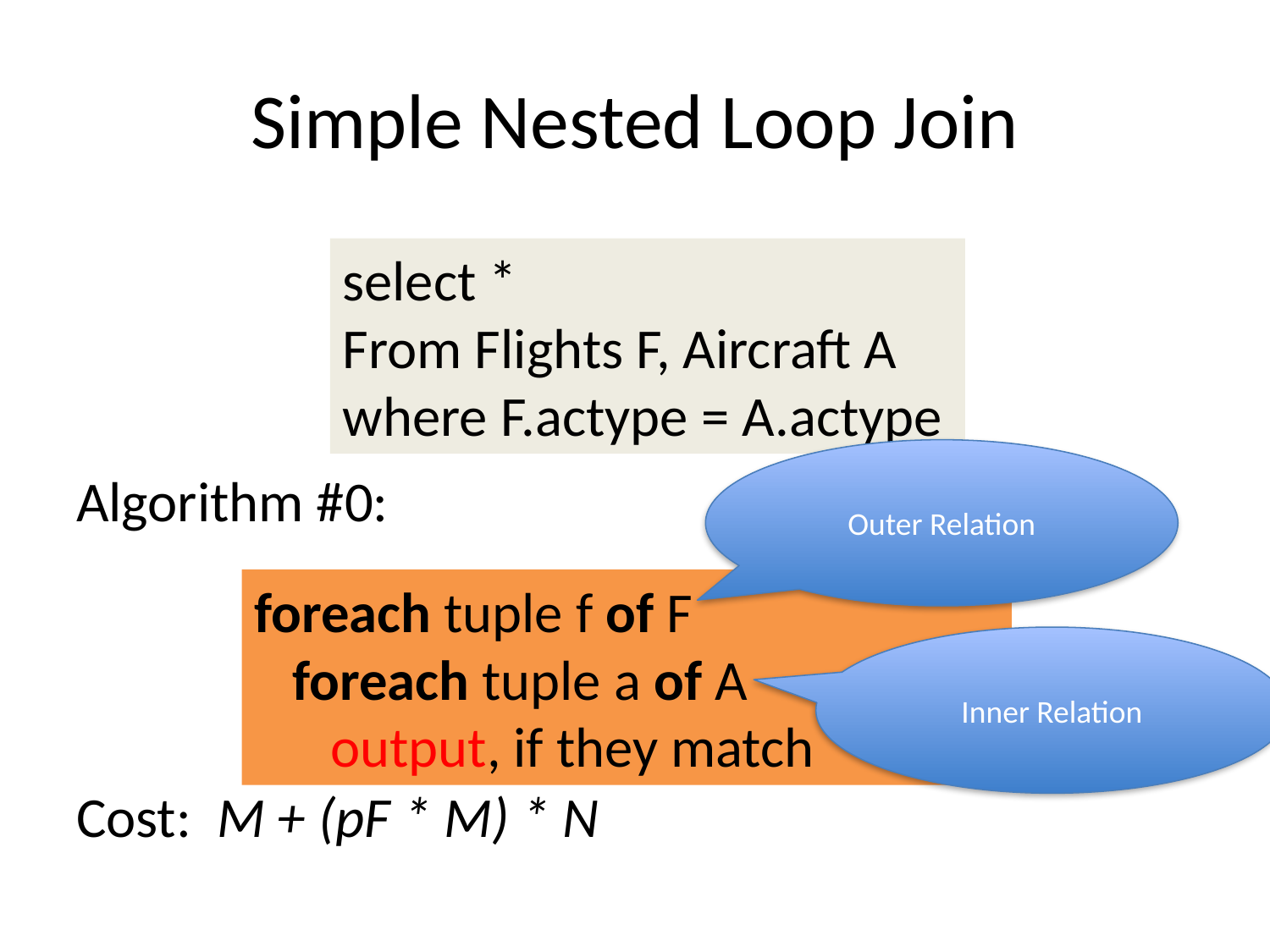

# Simple Nested Loop Join

Algorithm #0:

Cost:  M + (pF * M) * N

select *
From Flights F, Aircraft A
where F.actype = A.actype
Outer Relation
foreach tuple f of F
   foreach tuple a of A
      output, if they match
Inner Relation